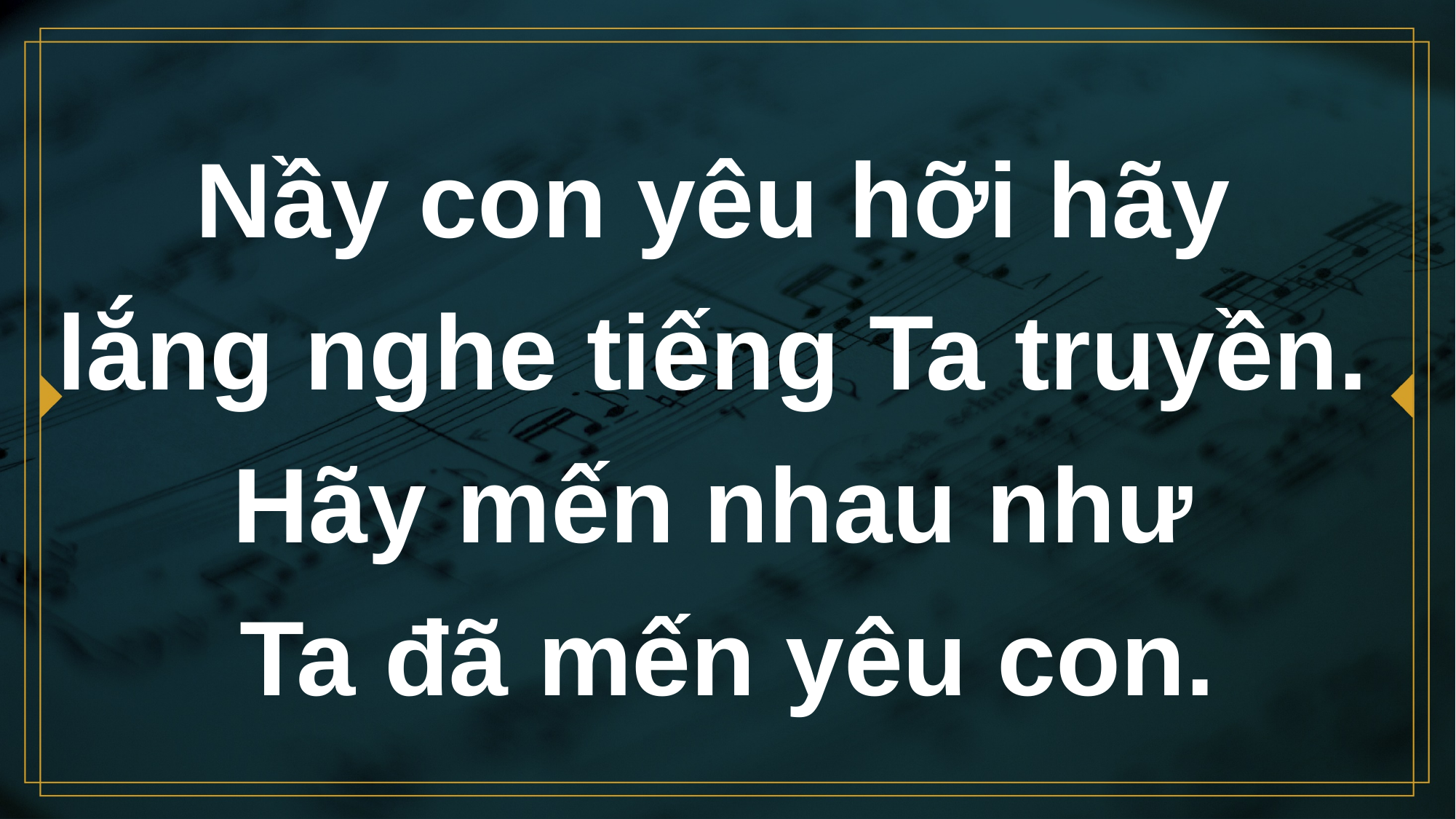

# Nầy con yêu hỡi hãy lắng nghe tiếng Ta truyền.  Hãy mến nhau như Ta đã mến yêu con.